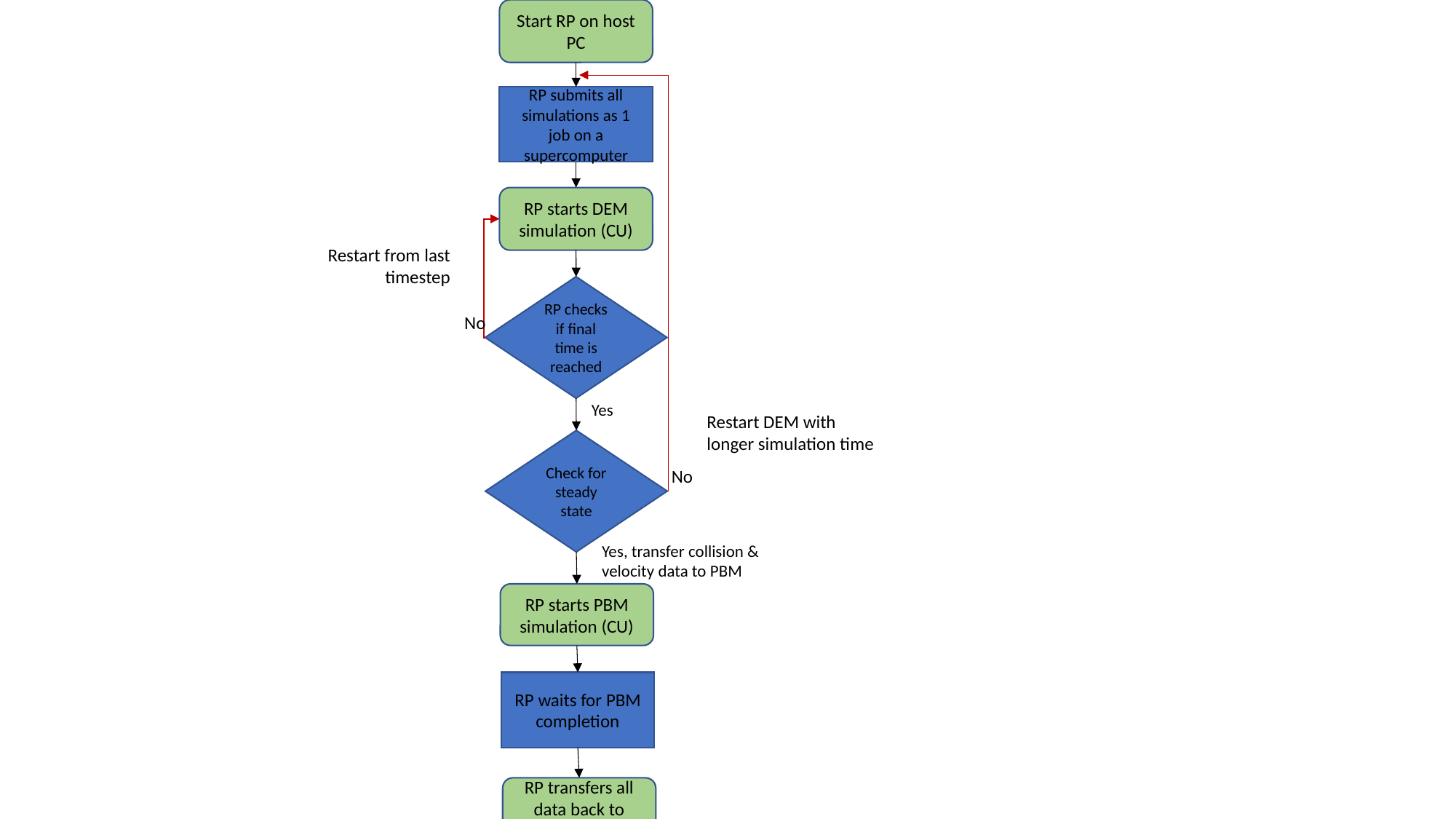

Start RP on host PC
RP submits all simulations as 1 job on a supercomputer
RP starts DEM simulation (CU)
Restart from last timestep
RP checks if final time is reached
No
Yes
Restart DEM with longer simulation time
Check for steady state
No
Yes, transfer collision & velocity data to PBM
RP starts PBM simulation (CU)
RP waits for PBM completion
RP transfers all data back to host